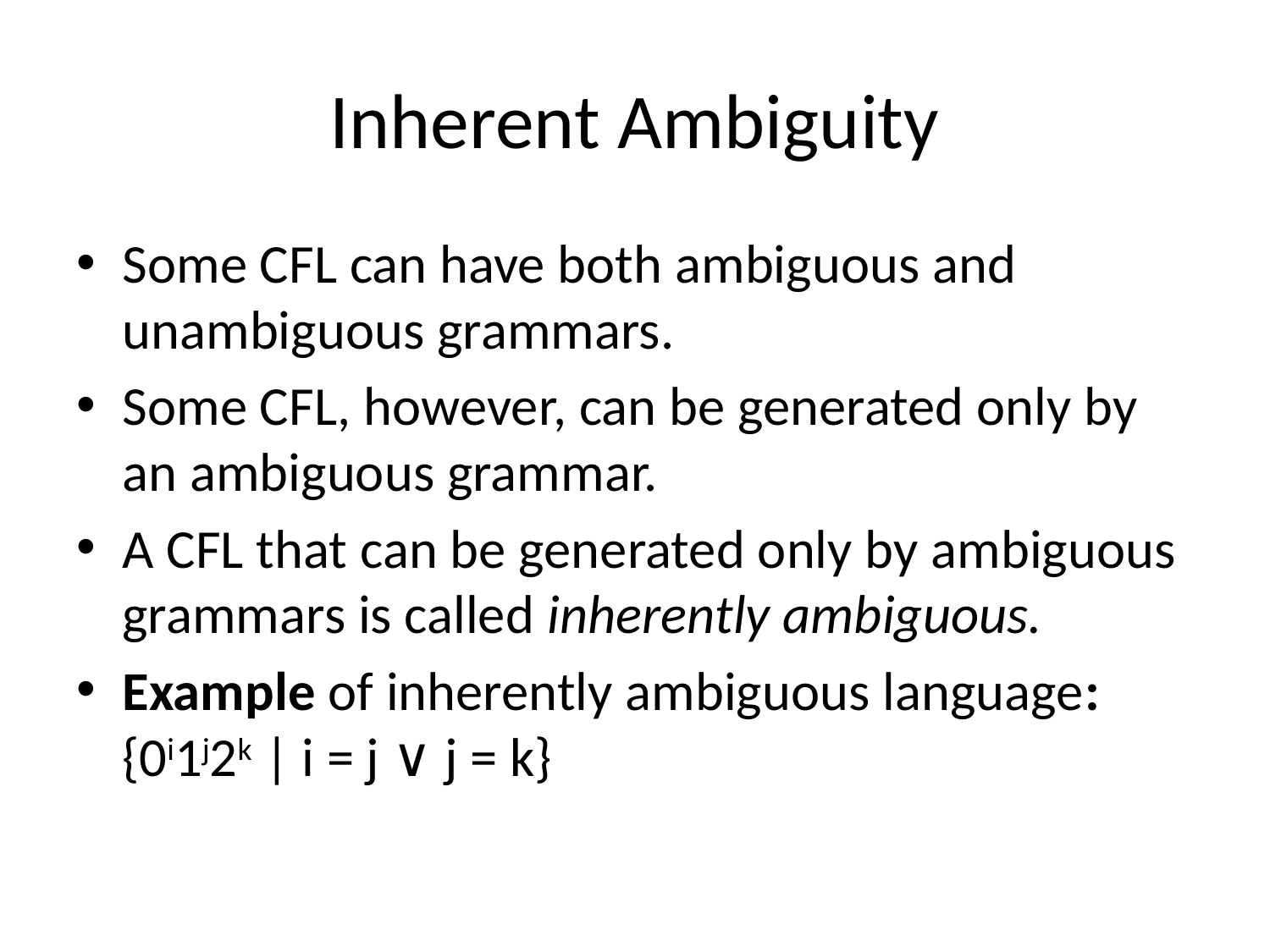

# Inherent Ambiguity
Some CFL can have both ambiguous and unambiguous grammars.
Some CFL, however, can be generated only by an ambiguous grammar.
A CFL that can be generated only by ambiguous grammars is called inherently ambiguous.
Example of inherently ambiguous language: {0i1j2k | i = j ∨ j = k}